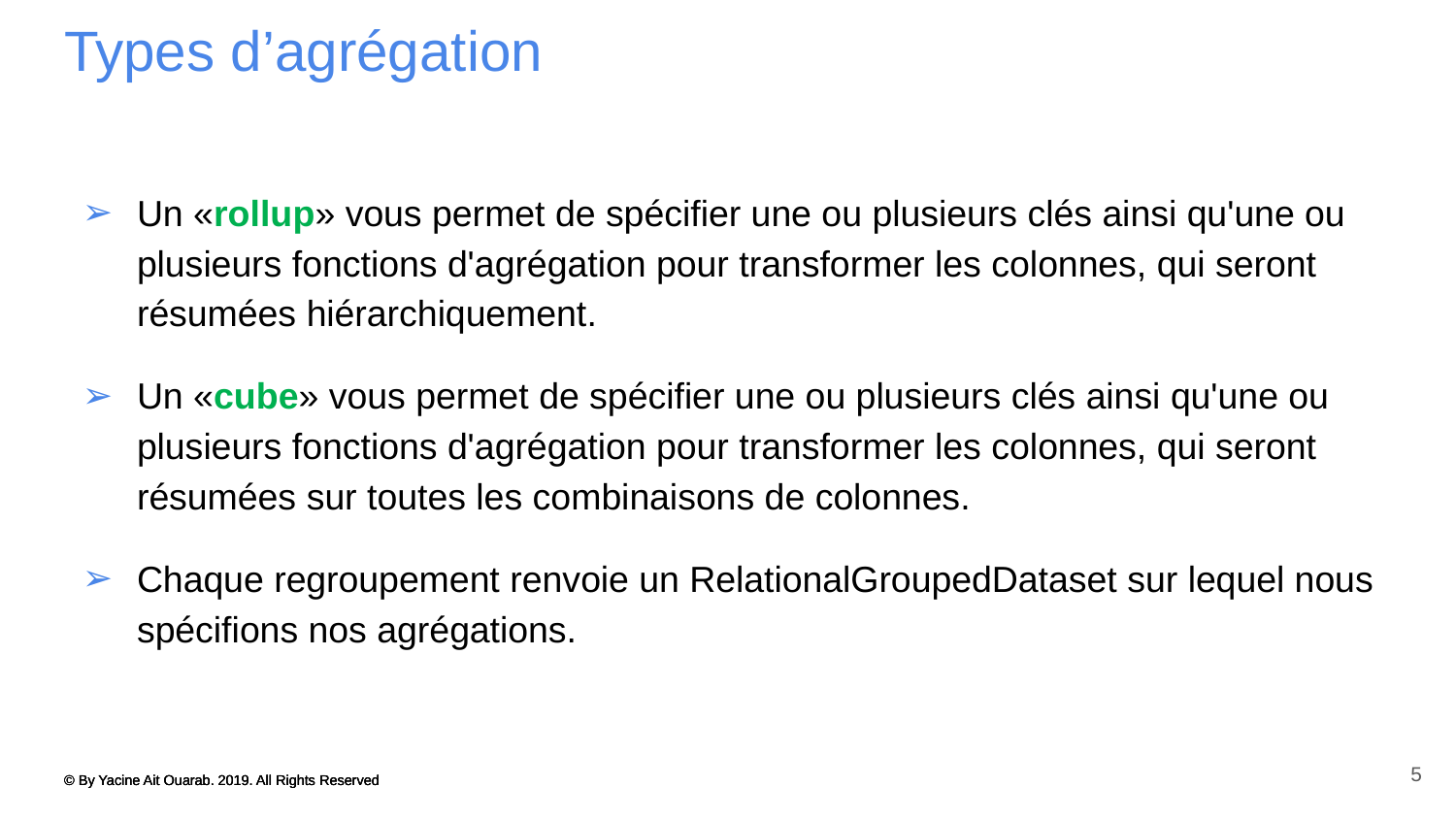

# Types d’agrégation

Un «rollup» vous permet de spécifier une ou plusieurs clés ainsi qu'une ou plusieurs fonctions d'agrégation pour transformer les colonnes, qui seront résumées hiérarchiquement.
Un «cube» vous permet de spécifier une ou plusieurs clés ainsi qu'une ou plusieurs fonctions d'agrégation pour transformer les colonnes, qui seront résumées sur toutes les combinaisons de colonnes.
Chaque regroupement renvoie un RelationalGroupedDataset sur lequel nous spécifions nos agrégations.
5